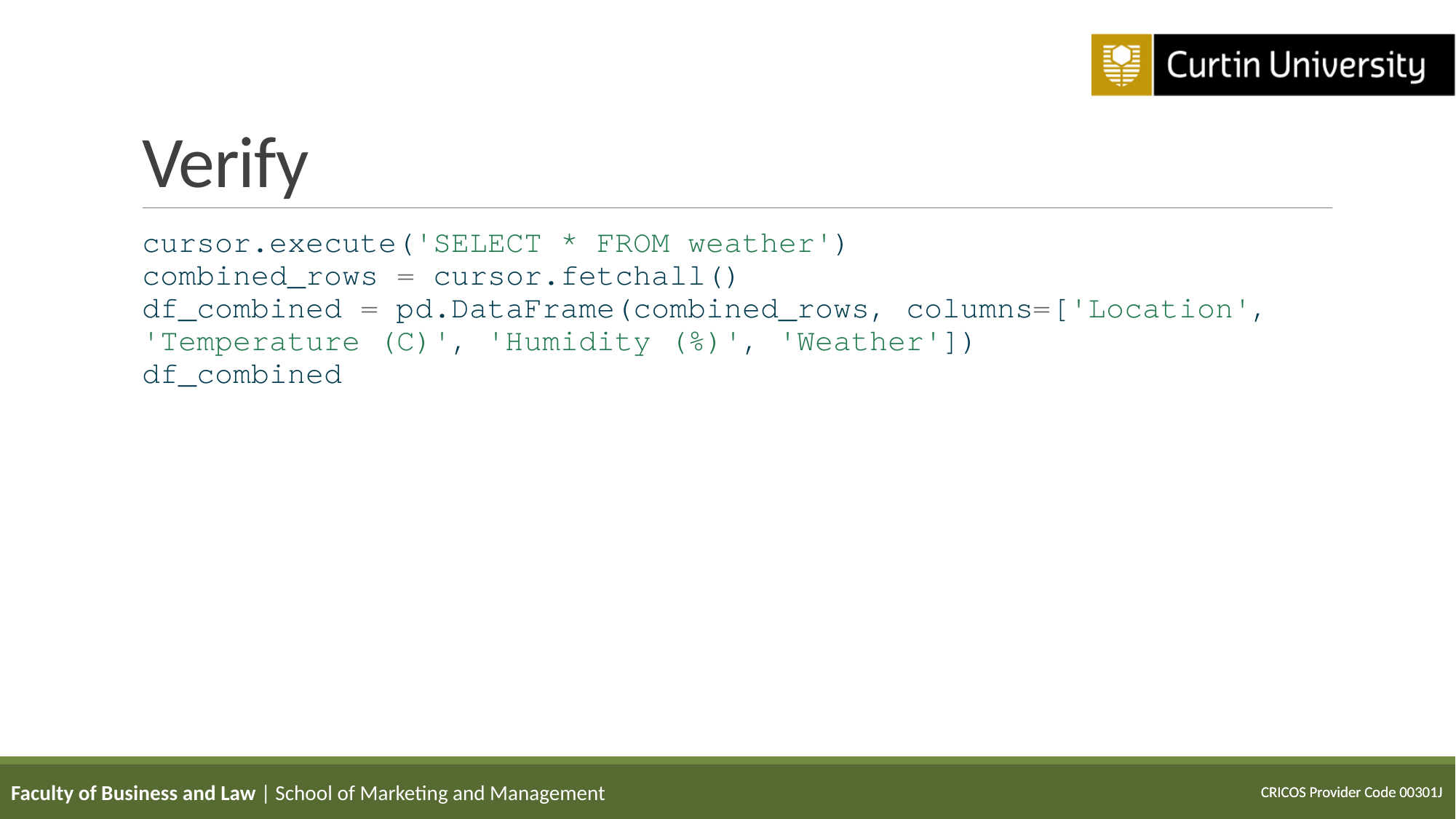

# Verify
cursor.execute('SELECT * FROM weather')
combined_rows = cursor.fetchall()
df_combined = pd.DataFrame(combined_rows, columns=['Location', 'Temperature (C)', 'Humidity (%)', 'Weather'])
df_combined
Faculty of Business and Law | School of Marketing and Management